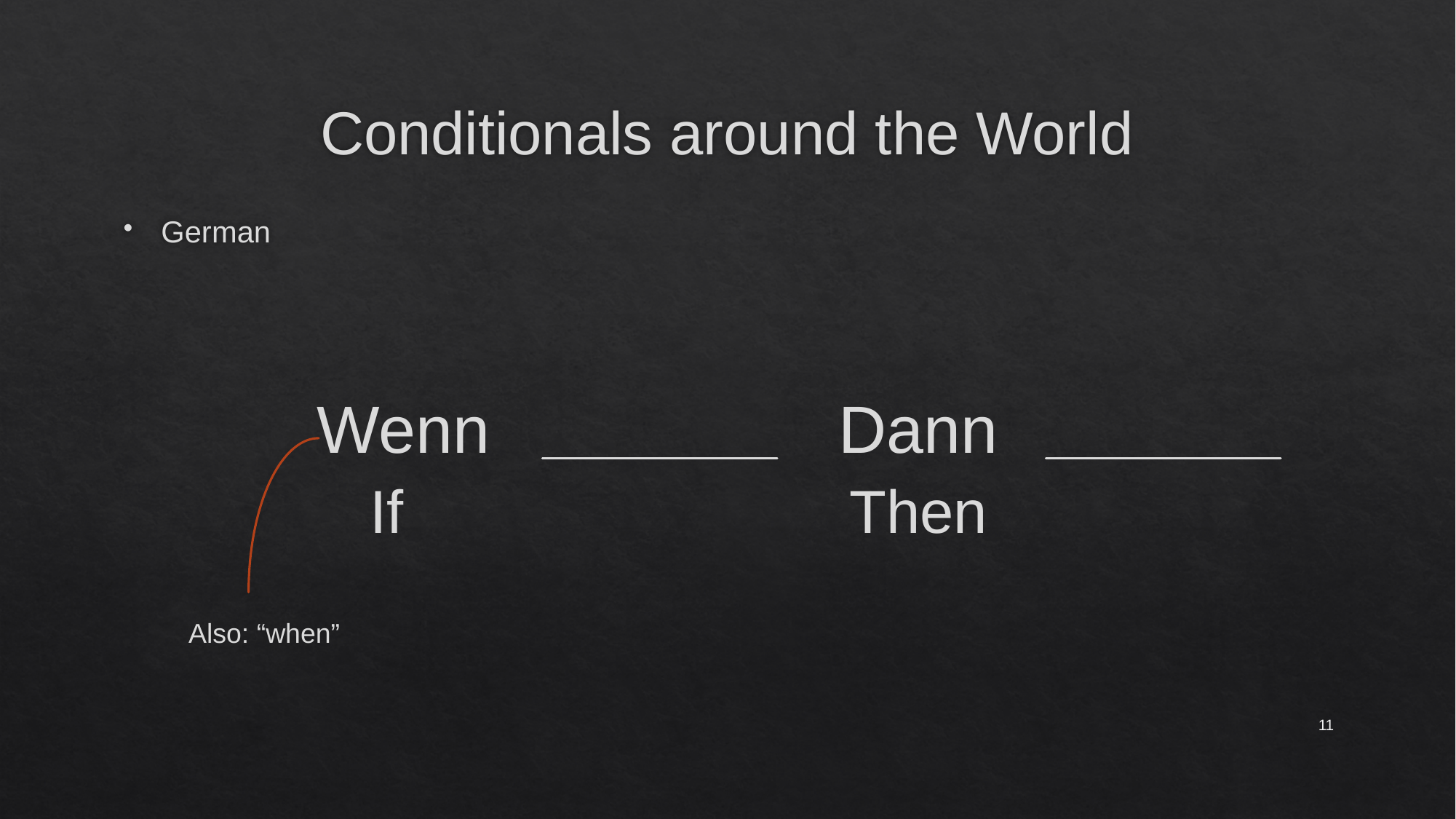

# Conditionals around the World
German
Wenn
Dann

If
Then
Also: “when”
11